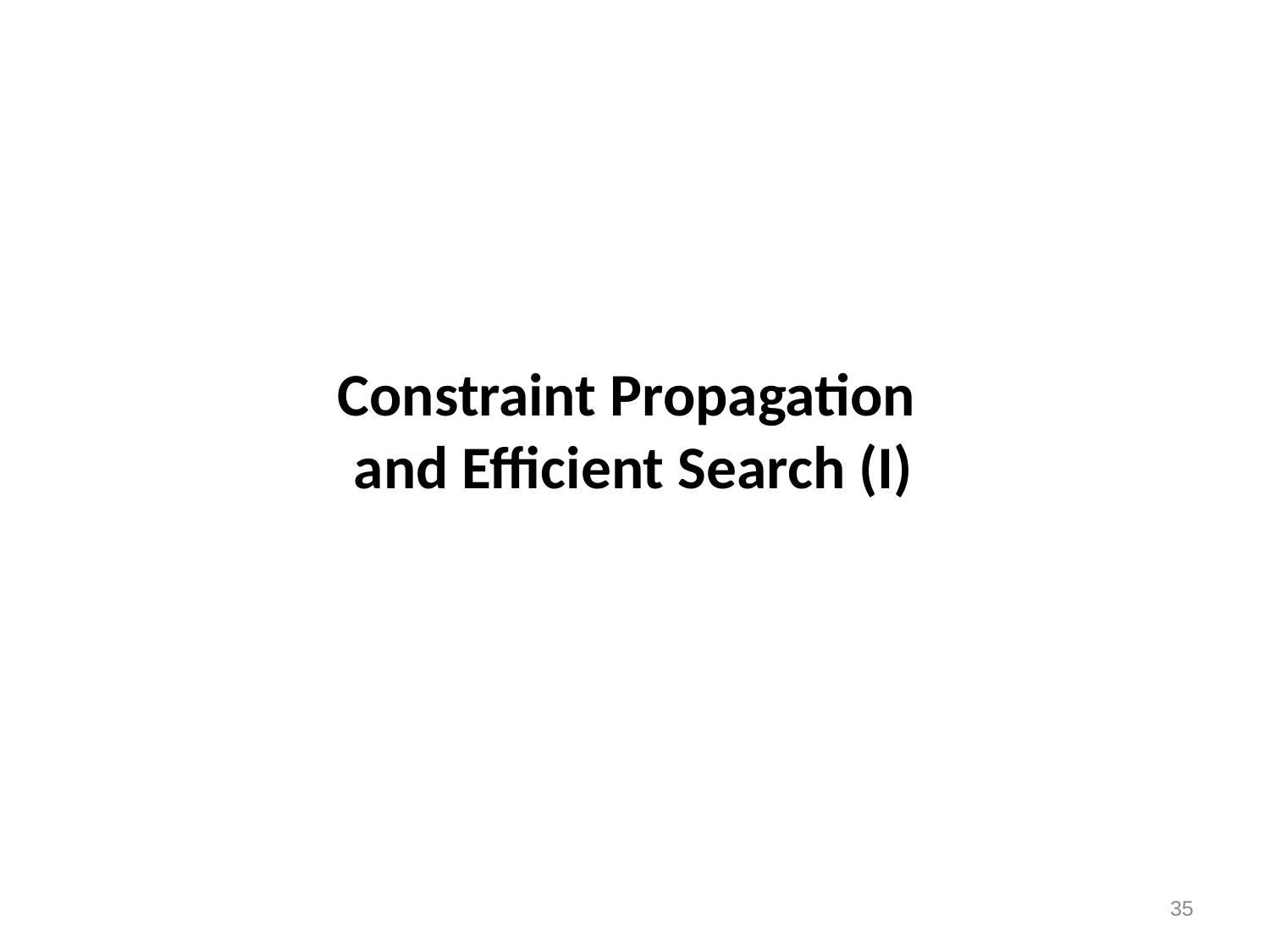

# Constraint Propagation and Efficient Search (I)
35